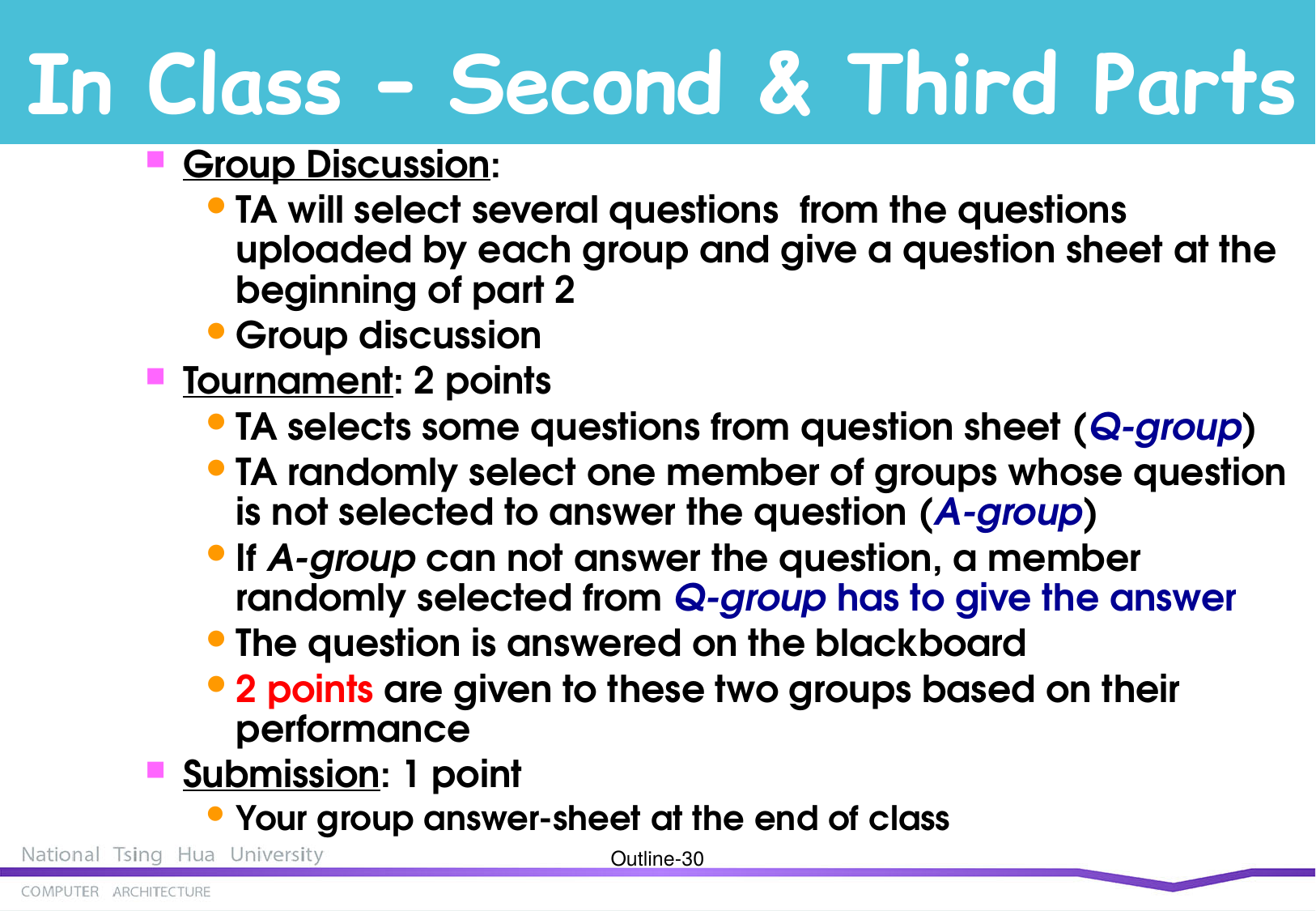

# In Class – Second & Third Parts
Group Discussion:
TA will select several questions  from the questions uploaded by each group and give a question sheet at the beginning of part 2
Group discussion
Tournament: 2 points
TA selects some questions from question sheet (Q-group)
TA randomly select one member of groups whose question is not selected to answer the question (A-group)
If A-group can not answer the question, a member randomly selected from Q-group has to give the answer
The question is answered on the blackboard
2 points are given to these two groups based on their performance
Submission: 1 point
Your group answer-sheet at the end of class

Outline-30